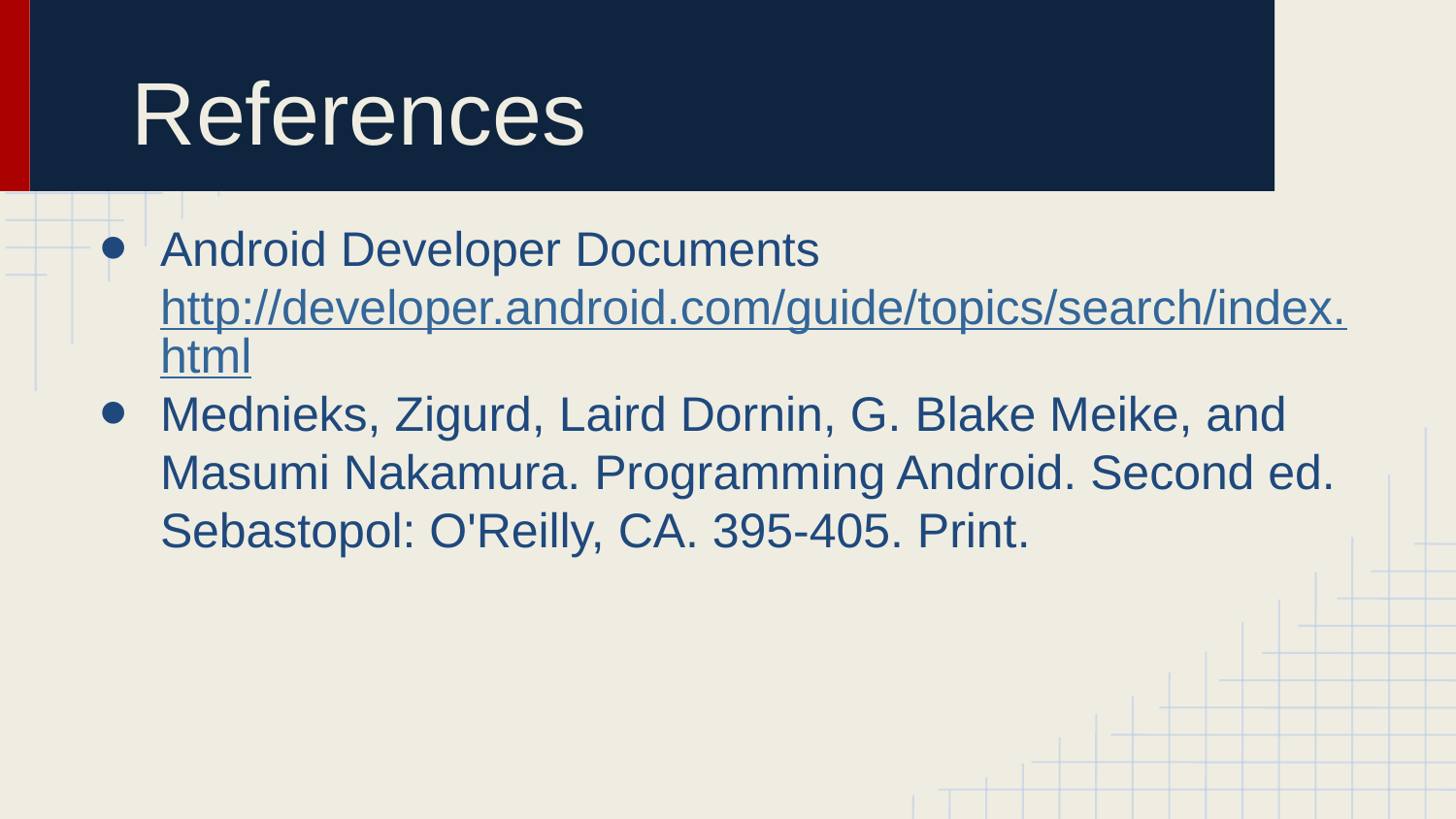

# References
Android Developer Documents http://developer.android.com/guide/topics/search/index.html
Mednieks, Zigurd, Laird Dornin, G. Blake Meike, and Masumi Nakamura. Programming Android. Second ed. Sebastopol: O'Reilly, CA. 395-405. Print.